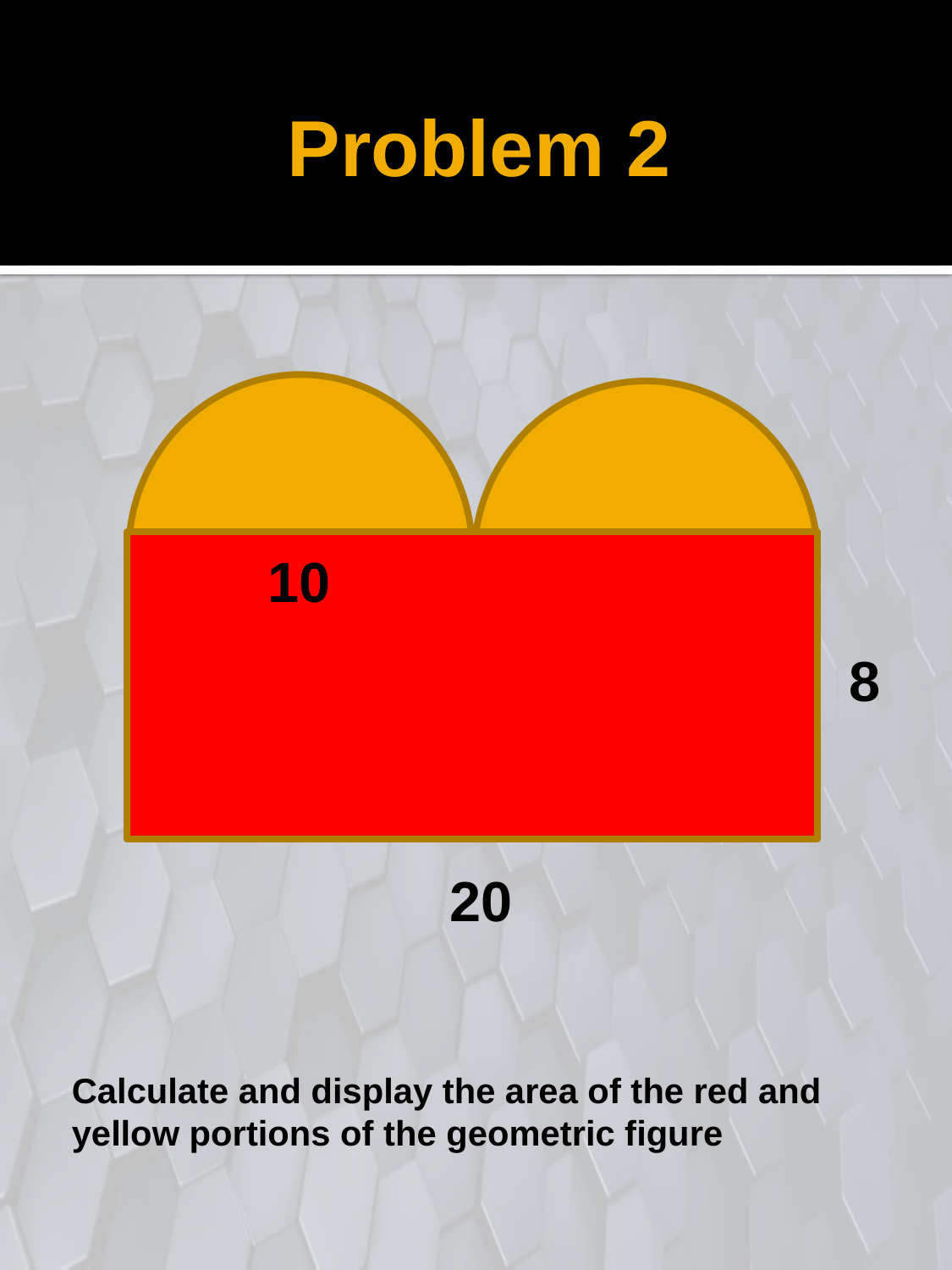

# Problem 2

10
8
20
Calculate and display the area of the red and yellow portions of the geometric figure